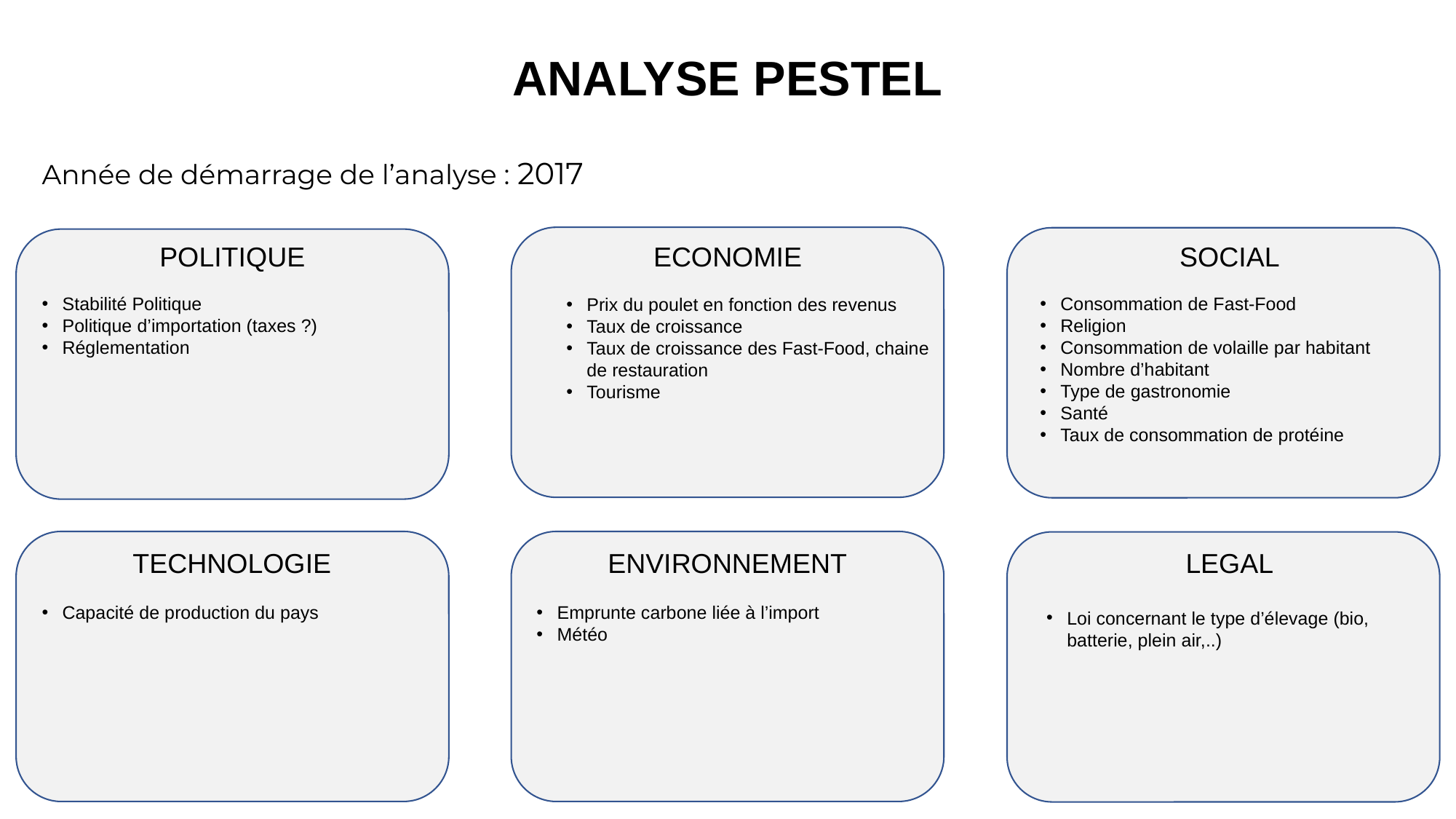

ANALYSE PESTEL
Année de démarrage de l’analyse : 2017

POLITIQUE
ECONOMIE
SOCIAL
Stabilité Politique
Politique d’importation (taxes ?)
Réglementation

Consommation de Fast-Food
Religion
Consommation de volaille par habitant
Nombre d’habitant
Type de gastronomie
Santé
Taux de consommation de protéine
Prix du poulet en fonction des revenus
Taux de croissance
Taux de croissance des Fast-Food, chaine de restauration
Tourisme

TECHNOLOGIE
ENVIRONNEMENT
LEGAL
Capacité de production du pays
Emprunte carbone liée à l’import
Météo

Loi concernant le type d’élevage (bio, batterie, plein air,..)